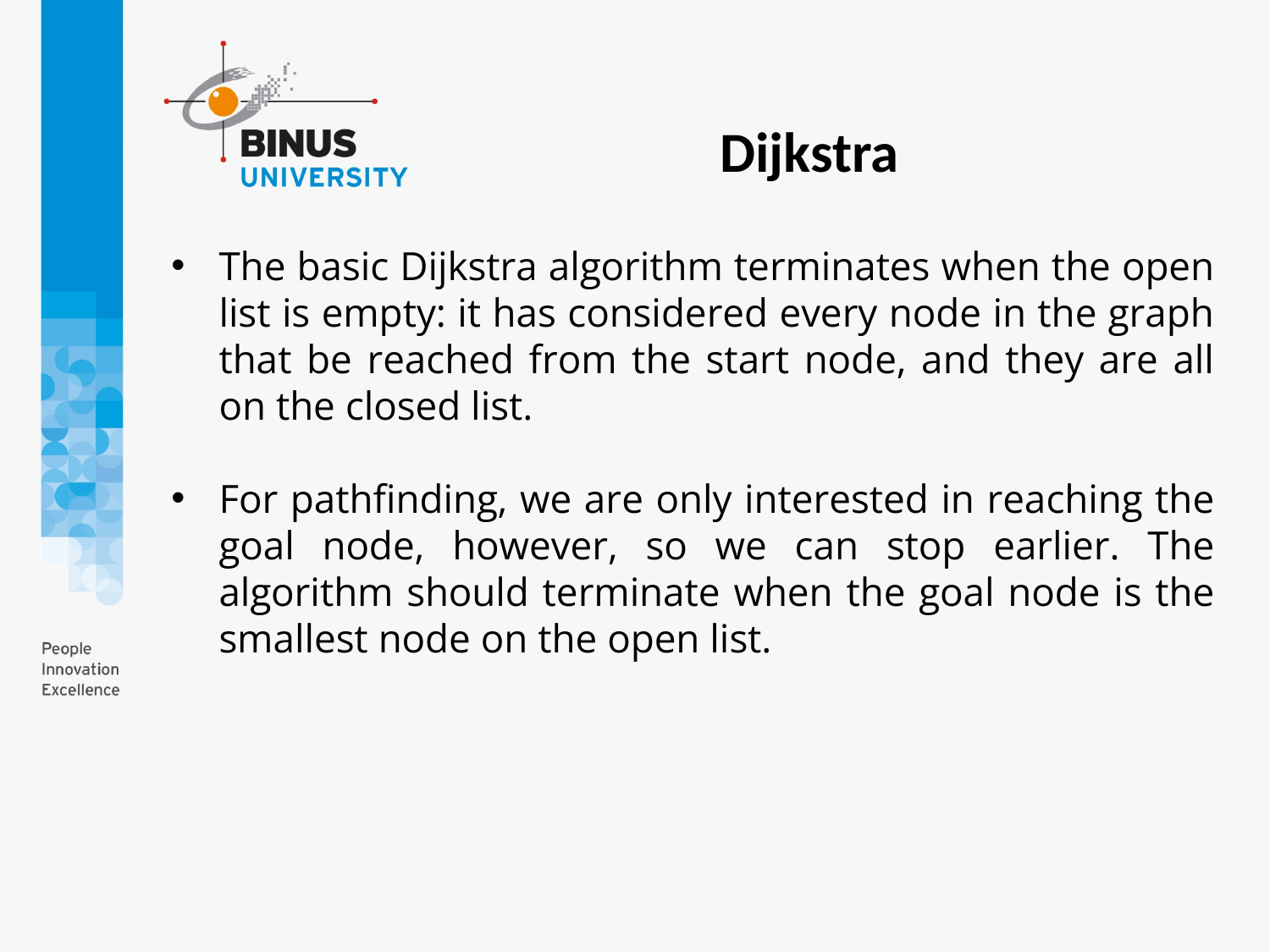

Dijkstra
The basic Dijkstra algorithm terminates when the open list is empty: it has considered every node in the graph that be reached from the start node, and they are all on the closed list.

For pathfinding, we are only interested in reaching the goal node, however, so we can stop earlier. The algorithm should terminate when the goal node is the smallest node on the open list.